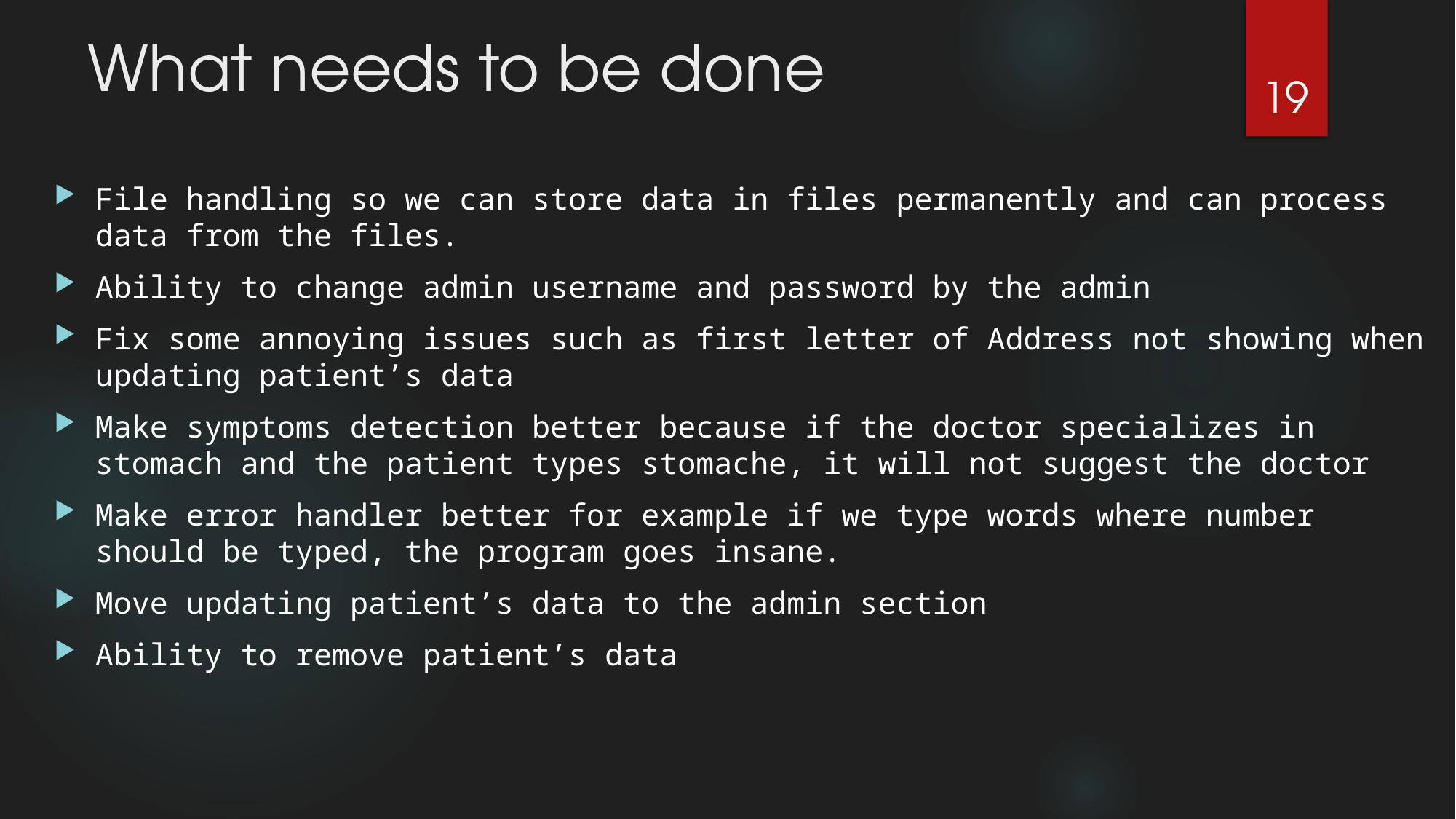

# What needs to be done
19
File handling so we can store data in files permanently and can process data from the files.
Ability to change admin username and password by the admin
Fix some annoying issues such as first letter of Address not showing when updating patient’s data
Make symptoms detection better because if the doctor specializes in stomach and the patient types stomache, it will not suggest the doctor
Make error handler better for example if we type words where number should be typed, the program goes insane.
Move updating patient’s data to the admin section
Ability to remove patient’s data